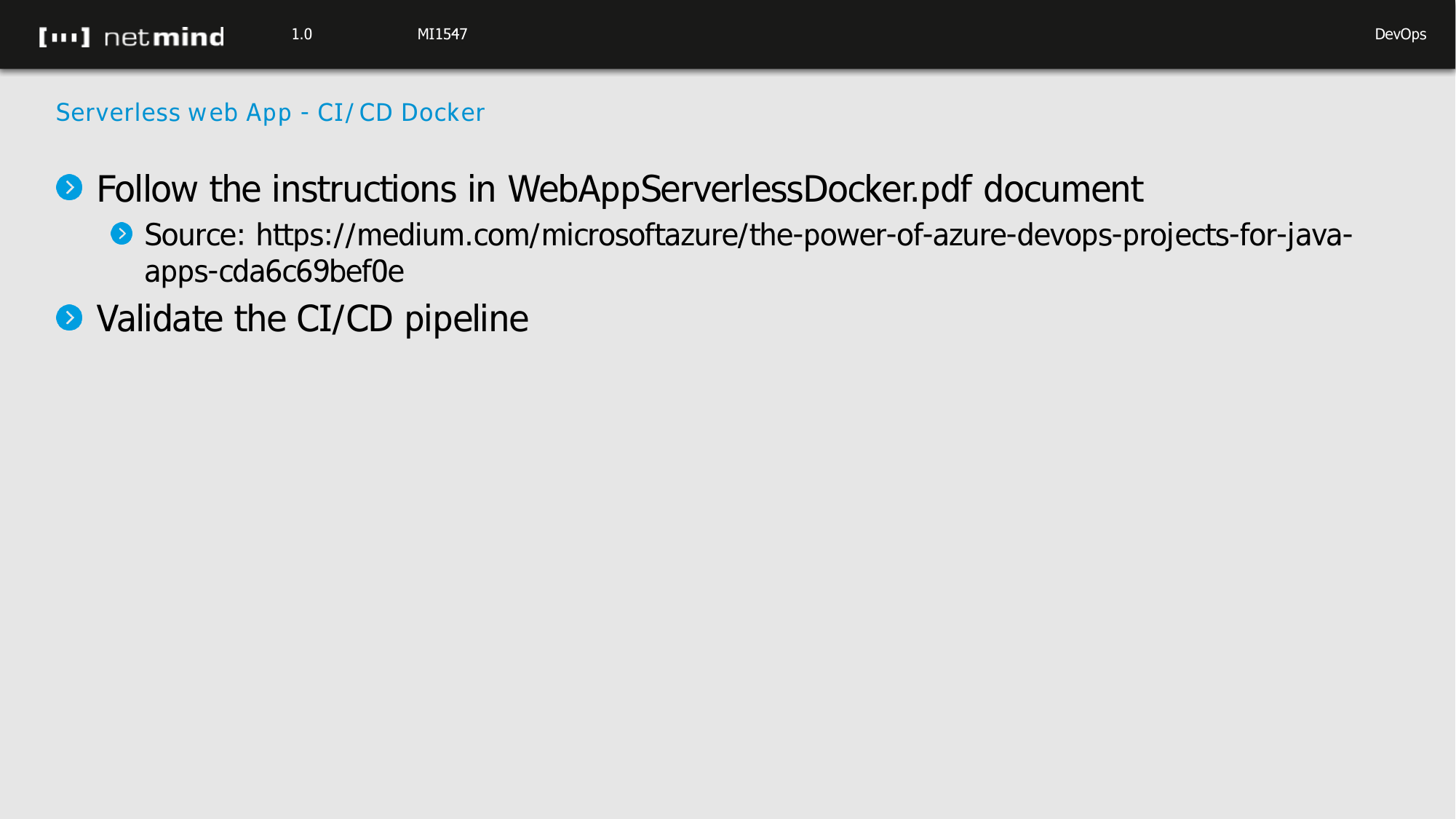

Serverless web App - CI/CD Docker
Follow the instructions in WebAppServerlessDocker.pdf document
Source: https://medium.com/microsoftazure/the-power-of-azure-devops-projects-for-java-apps-cda6c69bef0e
Validate the CI/CD pipeline